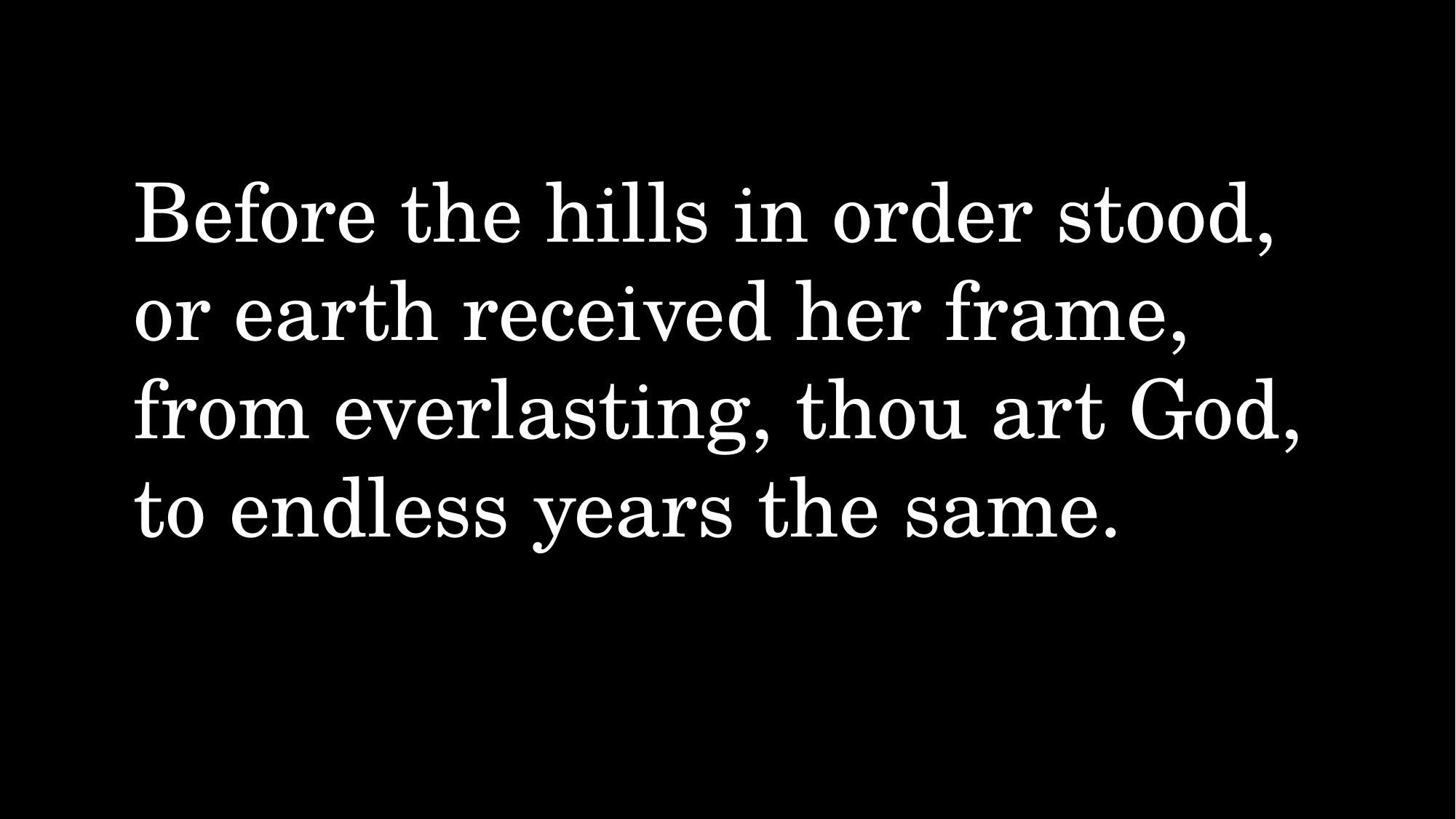

Before the hills in order stood,
or earth received her frame,
from everlasting, thou art God,
to endless years the same.